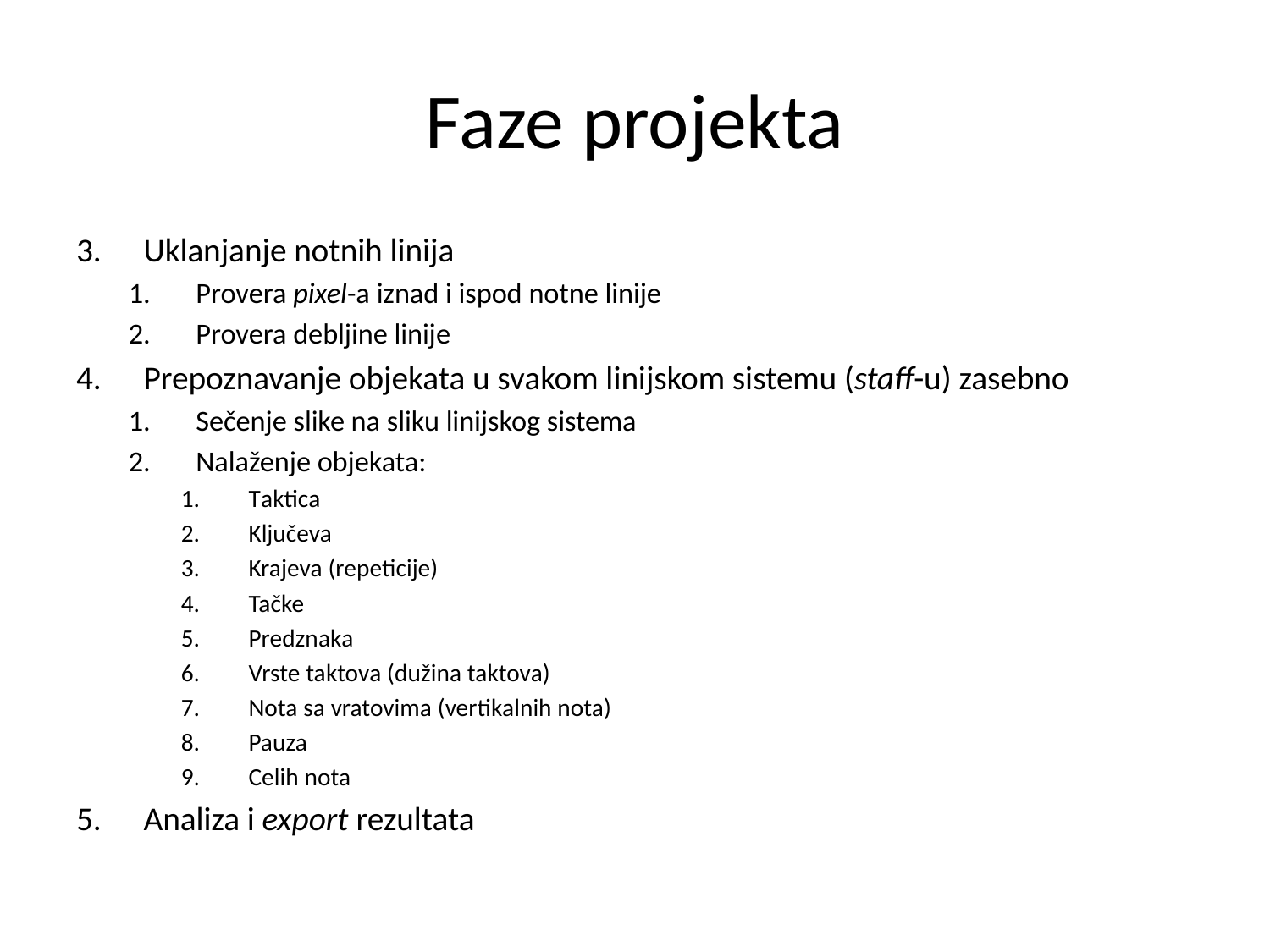

# Faze projekta
Uklanjanje notnih linija
Provera pixel-a iznad i ispod notne linije
Provera debljine linije
Prepoznavanje objekata u svakom linijskom sistemu (staff-u) zasebno
Sečenje slike na sliku linijskog sistema
Nalaženje objekata:
Taktica
Ključeva
Krajeva (repeticije)
Tačke
Predznaka
Vrste taktova (dužina taktova)
Nota sa vratovima (vertikalnih nota)
Pauza
Celih nota
Analiza i export rezultata